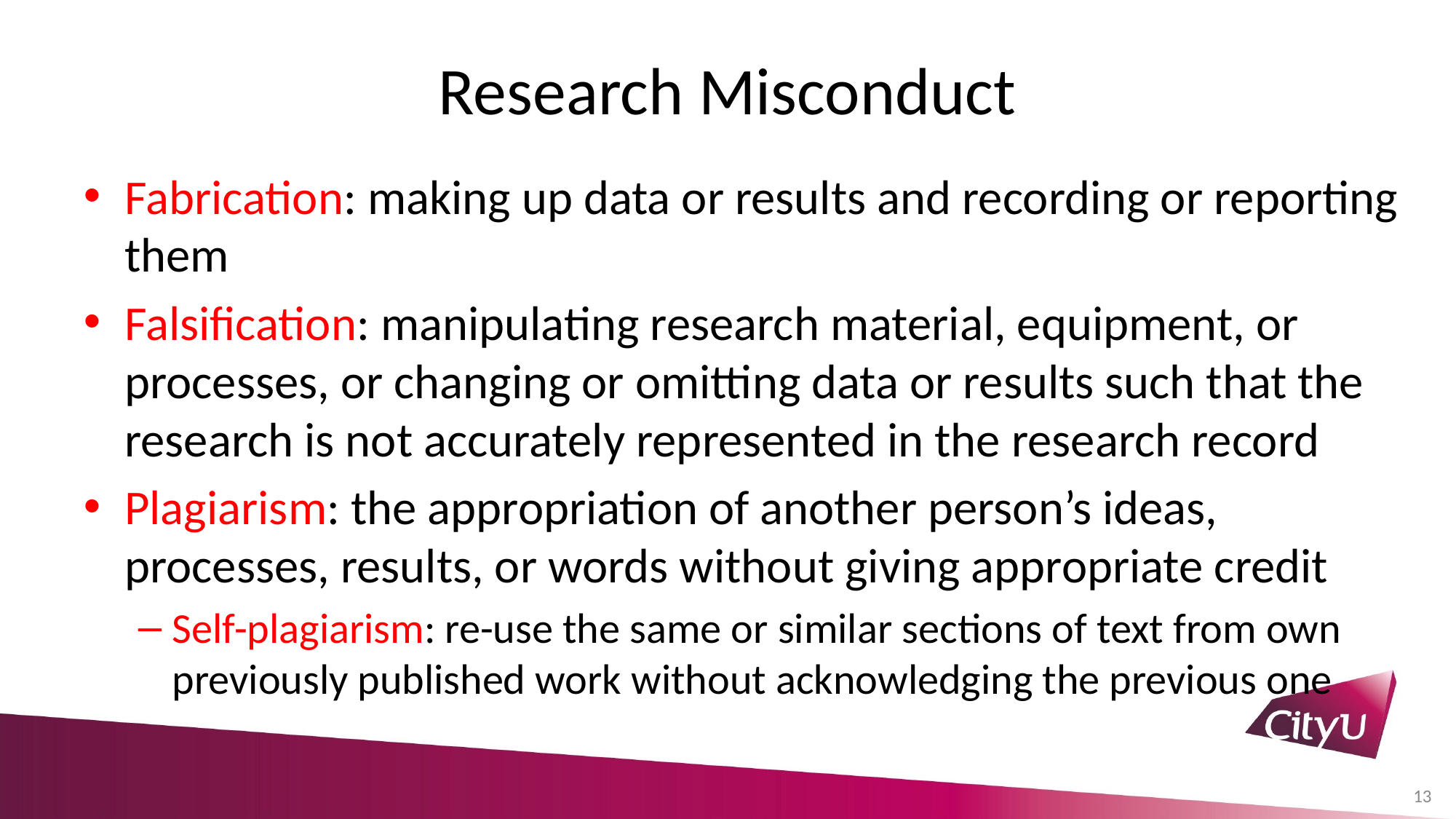

# Research Misconduct
Fabrication: making up data or results and recording or reporting them
Falsification: manipulating research material, equipment, or processes, or changing or omitting data or results such that the research is not accurately represented in the research record
Plagiarism: the appropriation of another person’s ideas, processes, results, or words without giving appropriate credit
Self-plagiarism: re-use the same or similar sections of text from own previously published work without acknowledging the previous one

13